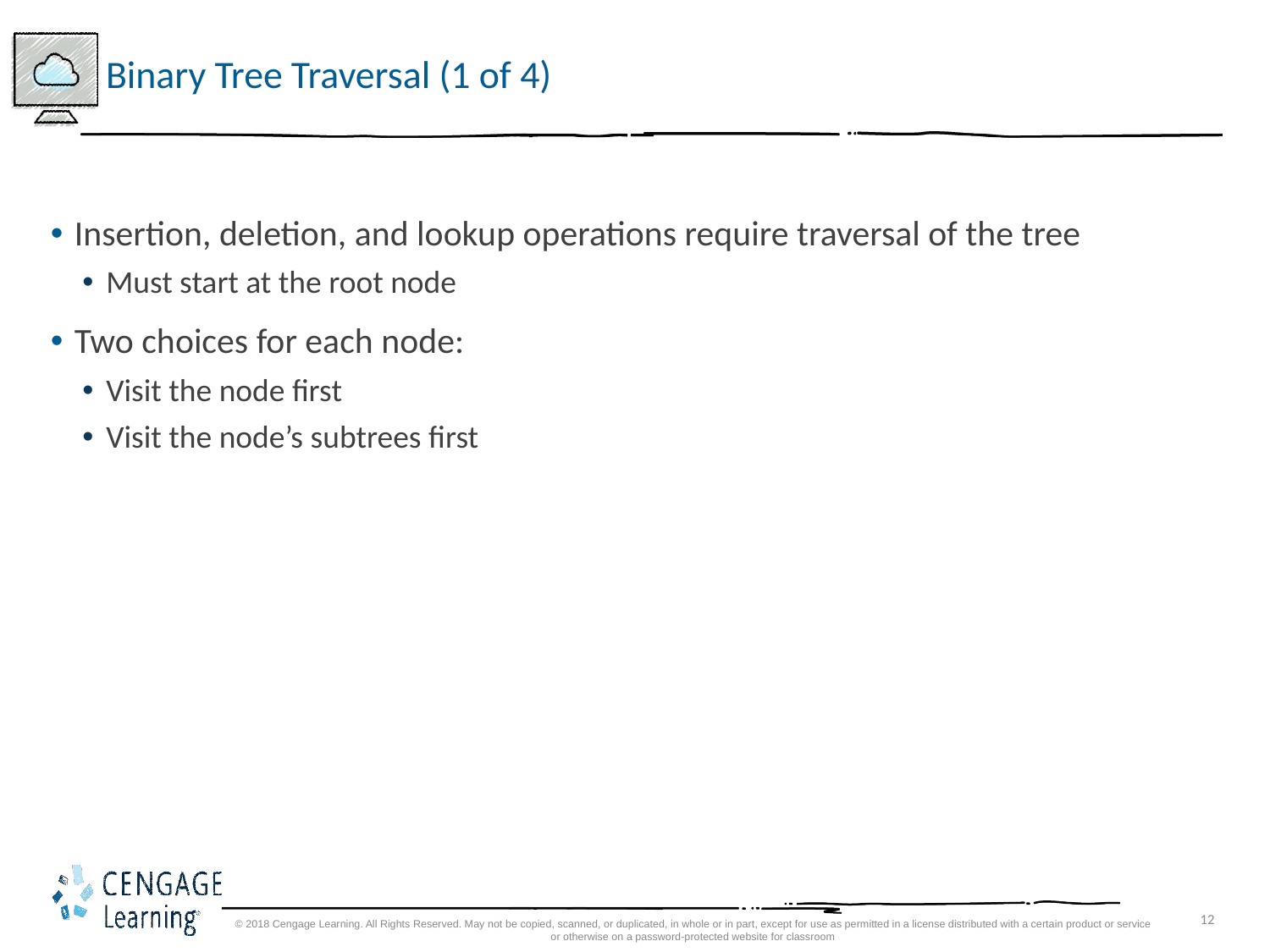

# Binary Tree Traversal (1 of 4)
Insertion, deletion, and lookup operations require traversal of the tree
Must start at the root node
Two choices for each node:
Visit the node first
Visit the node’s subtrees first
© 2018 Cengage Learning. All Rights Reserved. May not be copied, scanned, or duplicated, in whole or in part, except for use as permitted in a license distributed with a certain product or service or otherwise on a password-protected website for classroom